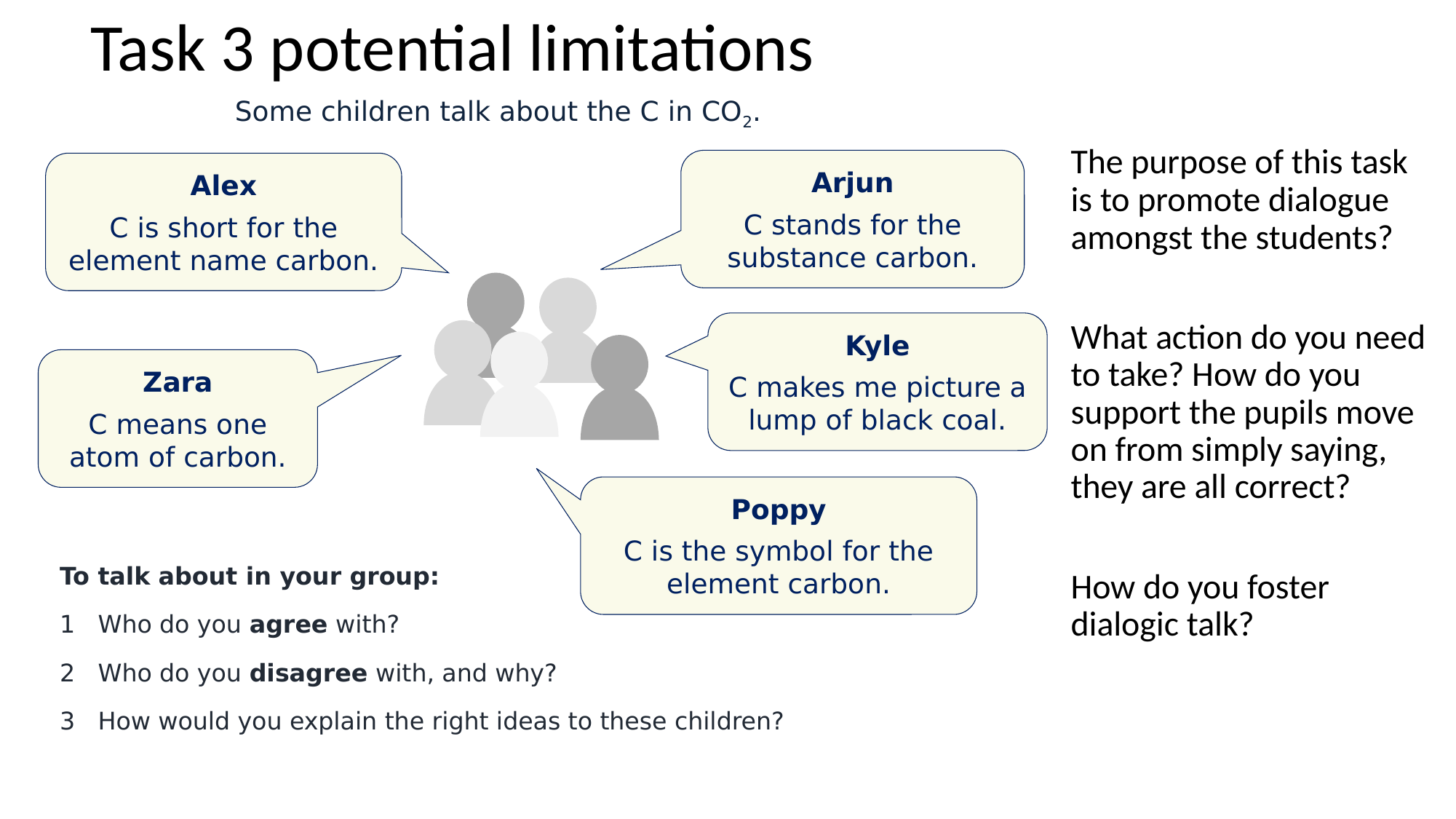

# Task 3 potential limitations
Some children talk about the C in CO2.

The purpose of this task is to promote dialogue amongst the students?

What action do you need to take? How do you support the pupils move on from simply saying, they are all correct?

How do you foster dialogic talk?
Arjun
C stands for the substance carbon.
Alex
C is short for the element name carbon.

Kyle
C makes me picture a lump of black coal.
Zara
C means one atom of carbon.
Poppy
C is the symbol for the element carbon.
To talk about in your group:
1   Who do you agree with?
2   Who do you disagree with, and why?
3   How would you explain the right ideas to these children?